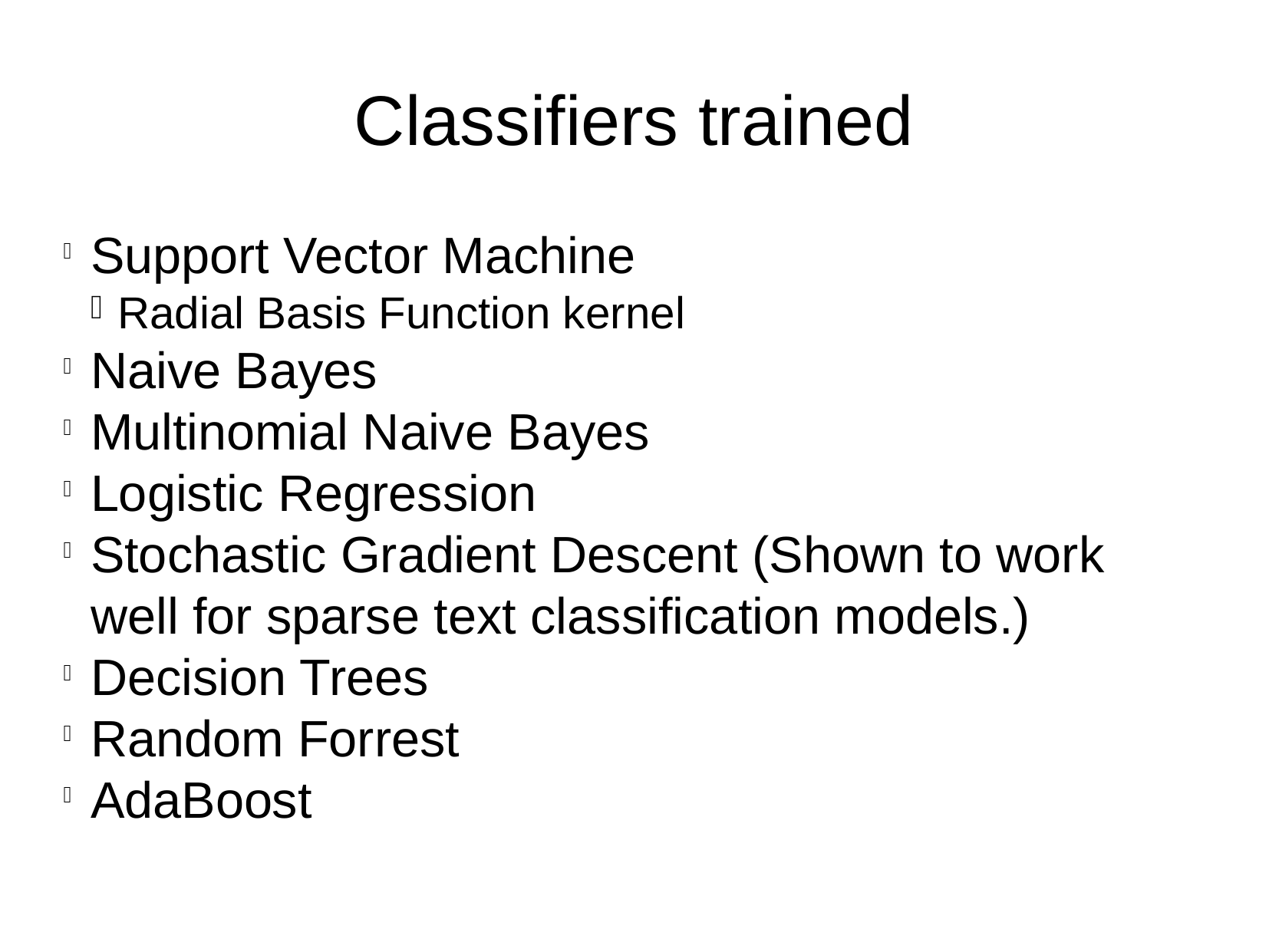

Classifiers trained
Support Vector Machine
Radial Basis Function kernel
Naive Bayes
Multinomial Naive Bayes
Logistic Regression
Stochastic Gradient Descent (Shown to work well for sparse text classification models.)
Decision Trees
Random Forrest
AdaBoost